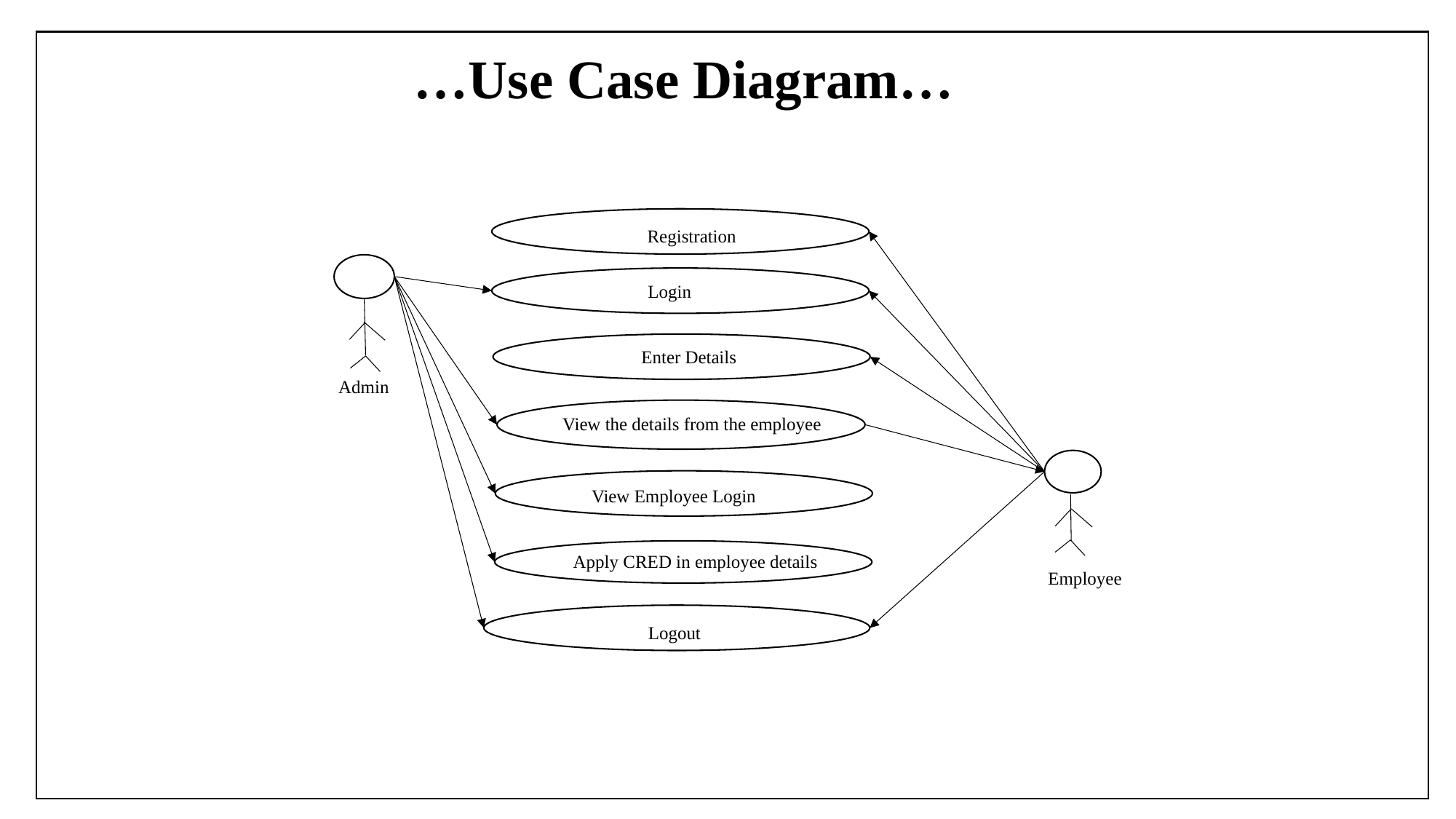

# …Use Case Diagram…

Registration

Login
Admin

View the details from the employee

View Employee Login

Employee

Logout
Apply CRED in employee details

Enter Details